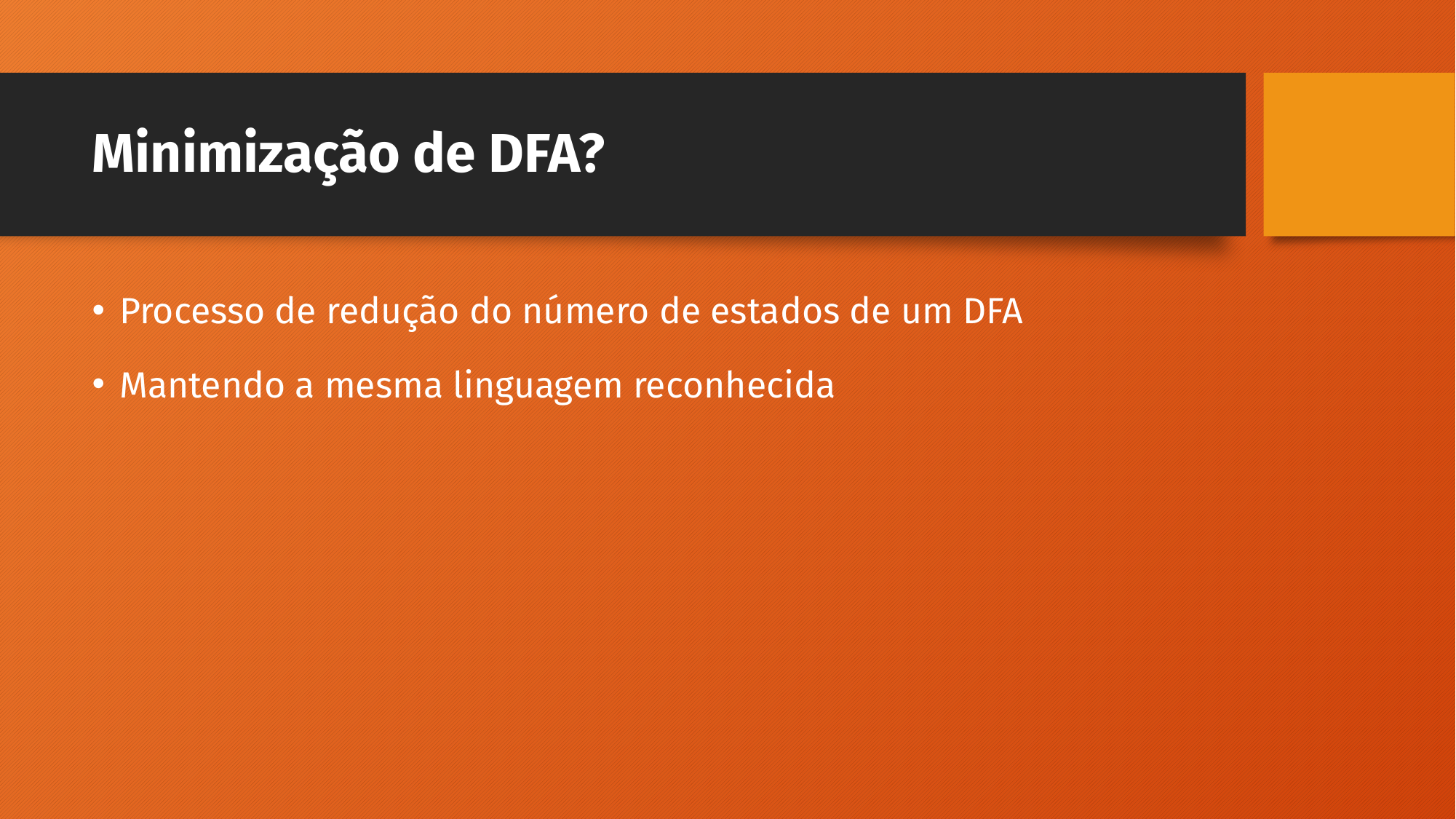

# Minimização de DFA?
Processo de redução do número de estados de um DFA
Mantendo a mesma linguagem reconhecida